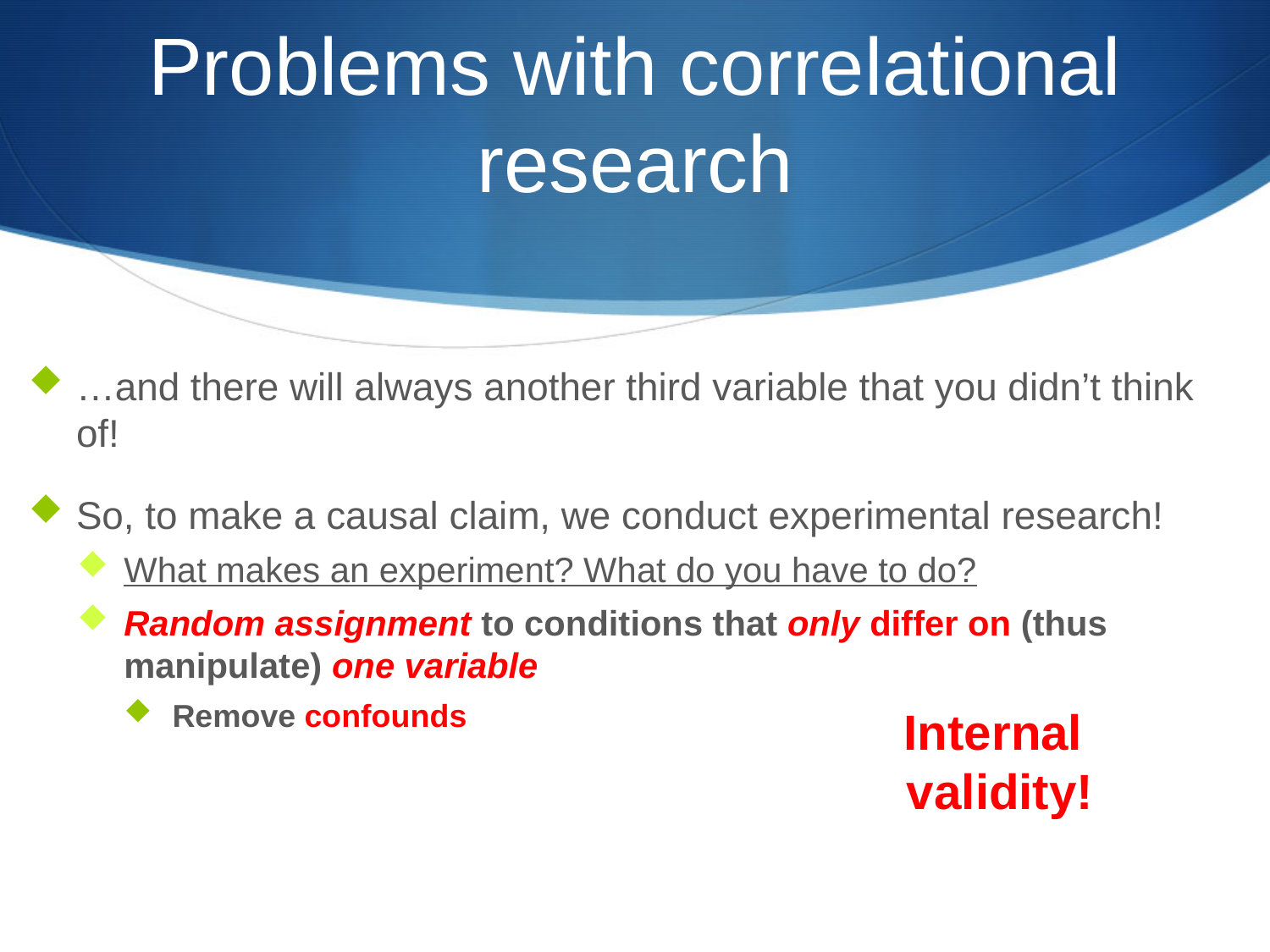

# Problems with correlational research
…and there will always another third variable that you didn’t think of!
So, to make a causal claim, we conduct experimental research!
What makes an experiment? What do you have to do?
Random assignment to conditions that only differ on (thus manipulate) one variable
Remove confounds
Internal  validity!